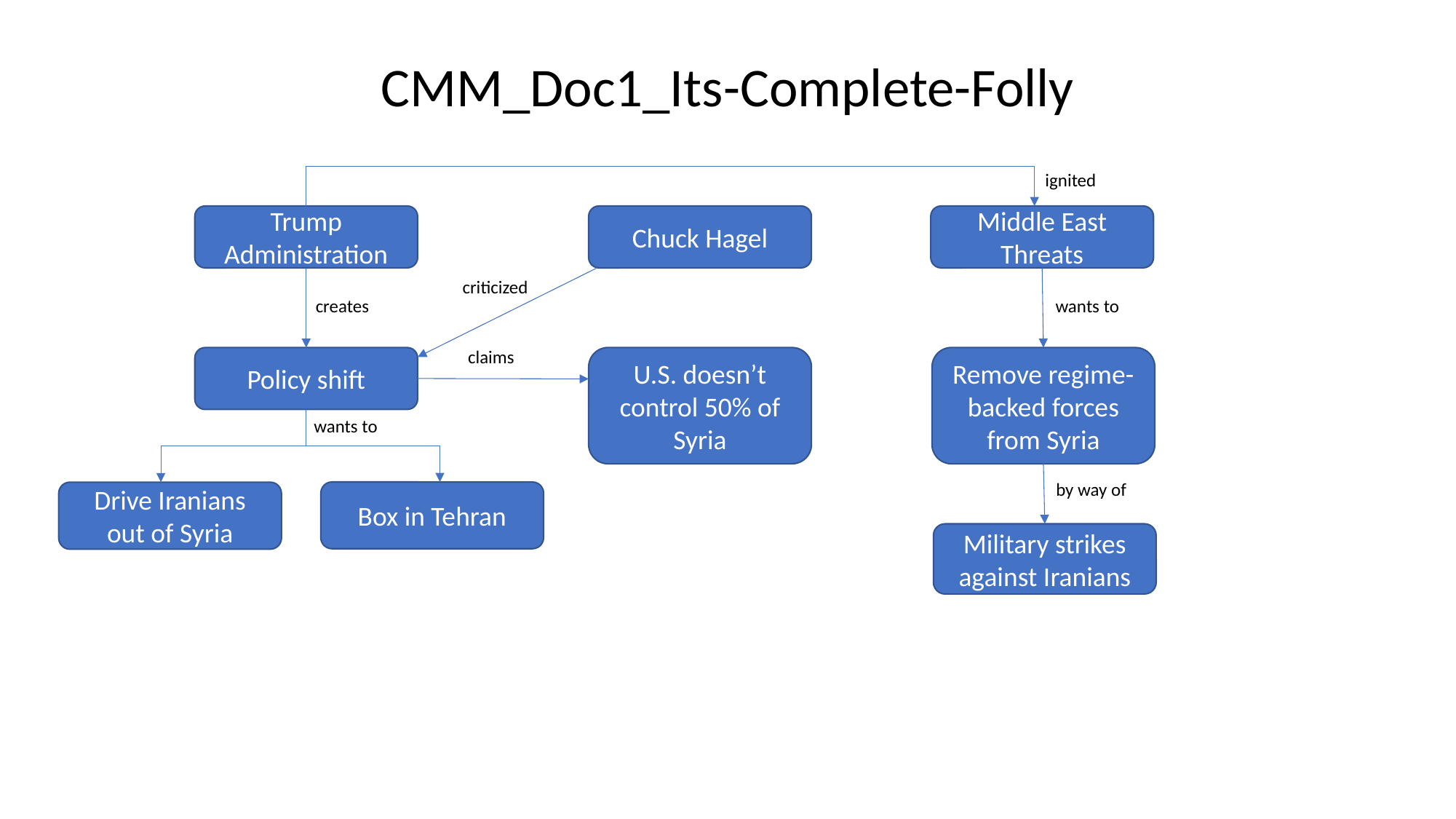

CMM_Doc1_Its-Complete-Folly
ignited
Trump Administration
Chuck Hagel
Middle East Threats
criticized
creates
wants to
claims
U.S. doesn’t control 50% of Syria
Remove regime-backed forces from Syria
Policy shift
wants to
by way of
Box in Tehran
Drive Iranians out of Syria
Military strikes against Iranians